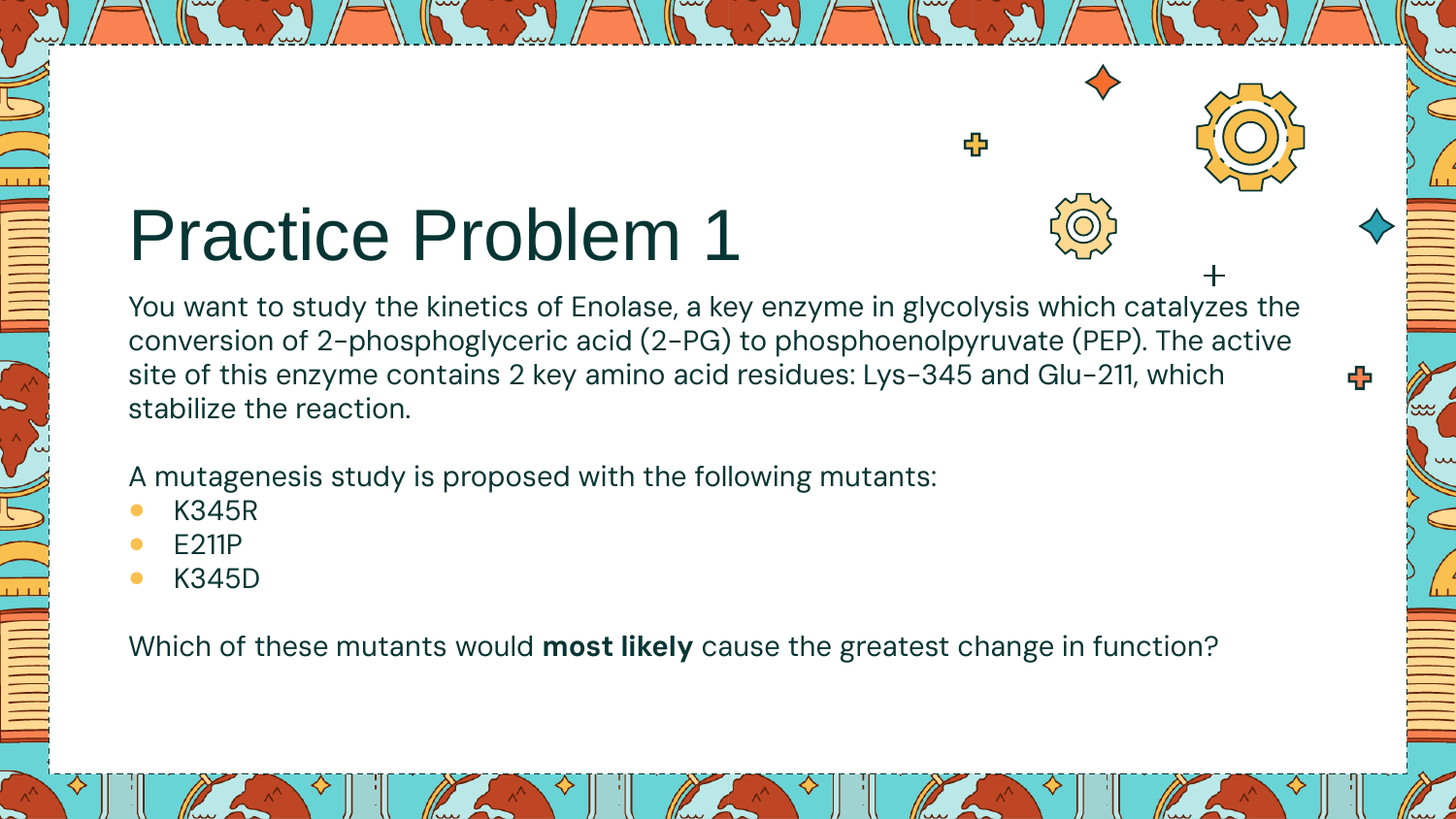

# Practice Problem 1

You want to study the kinetics of Enolase, a key enzyme in glycolysis which catalyzes the conversion of 2-phosphoglyceric acid (2-PG) to phosphoenolpyruvate (PEP). The active site of this enzyme contains 2 key amino acid residues: Lys-345 and Glu-211, which stabilize the reaction.

A mutagenesis study is proposed with the following mutants:
K345R
E211P
K345D

Which of these mutants would most likely cause the greatest change in function?